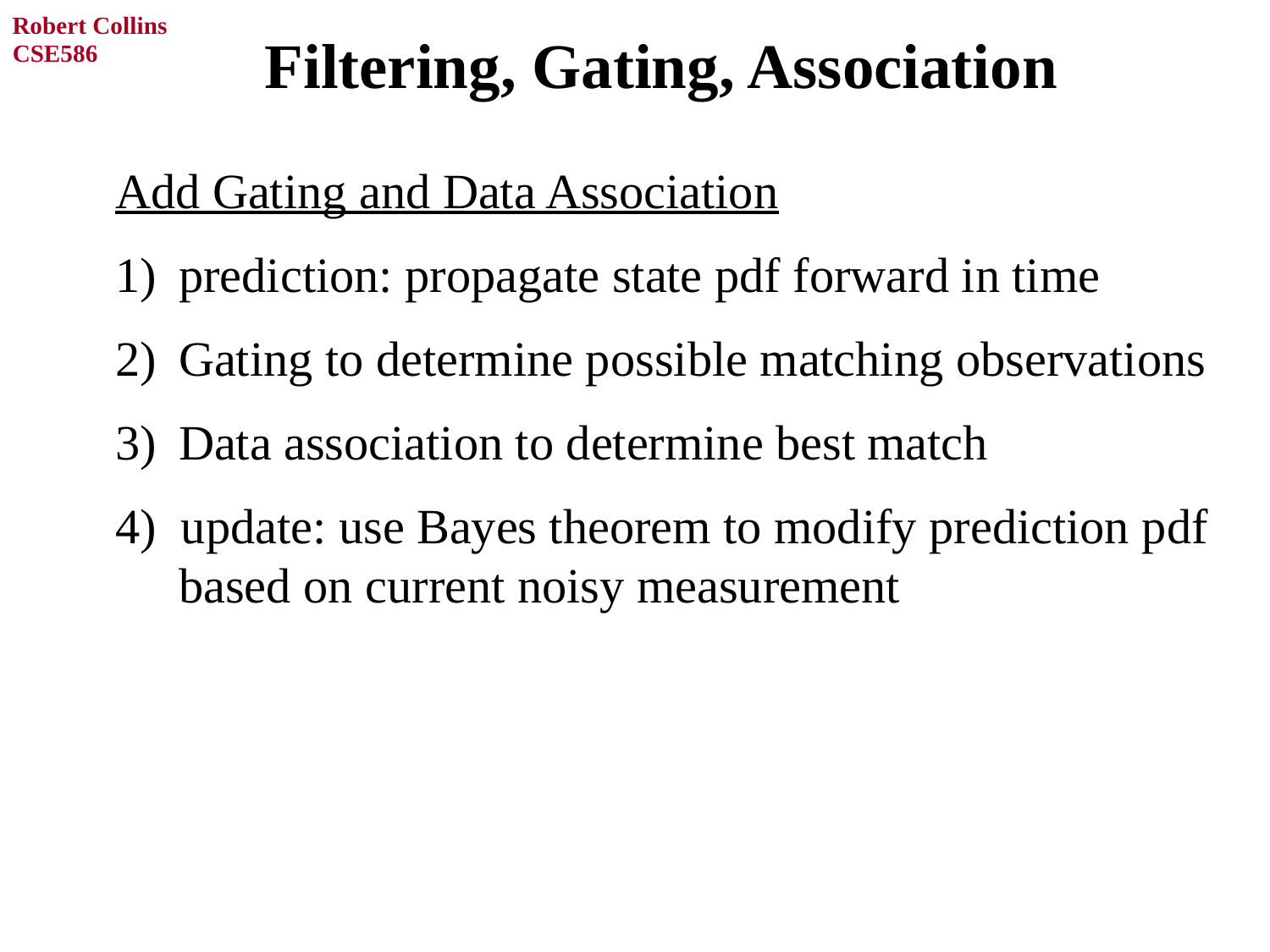

# Filtering, Gating, Association
Add Gating and Data Association
prediction: propagate state pdf forward in time
Gating to determine possible matching observations
Data association to determine best match
4)  update: use Bayes theorem to modify prediction pdf based on current noisy measurement